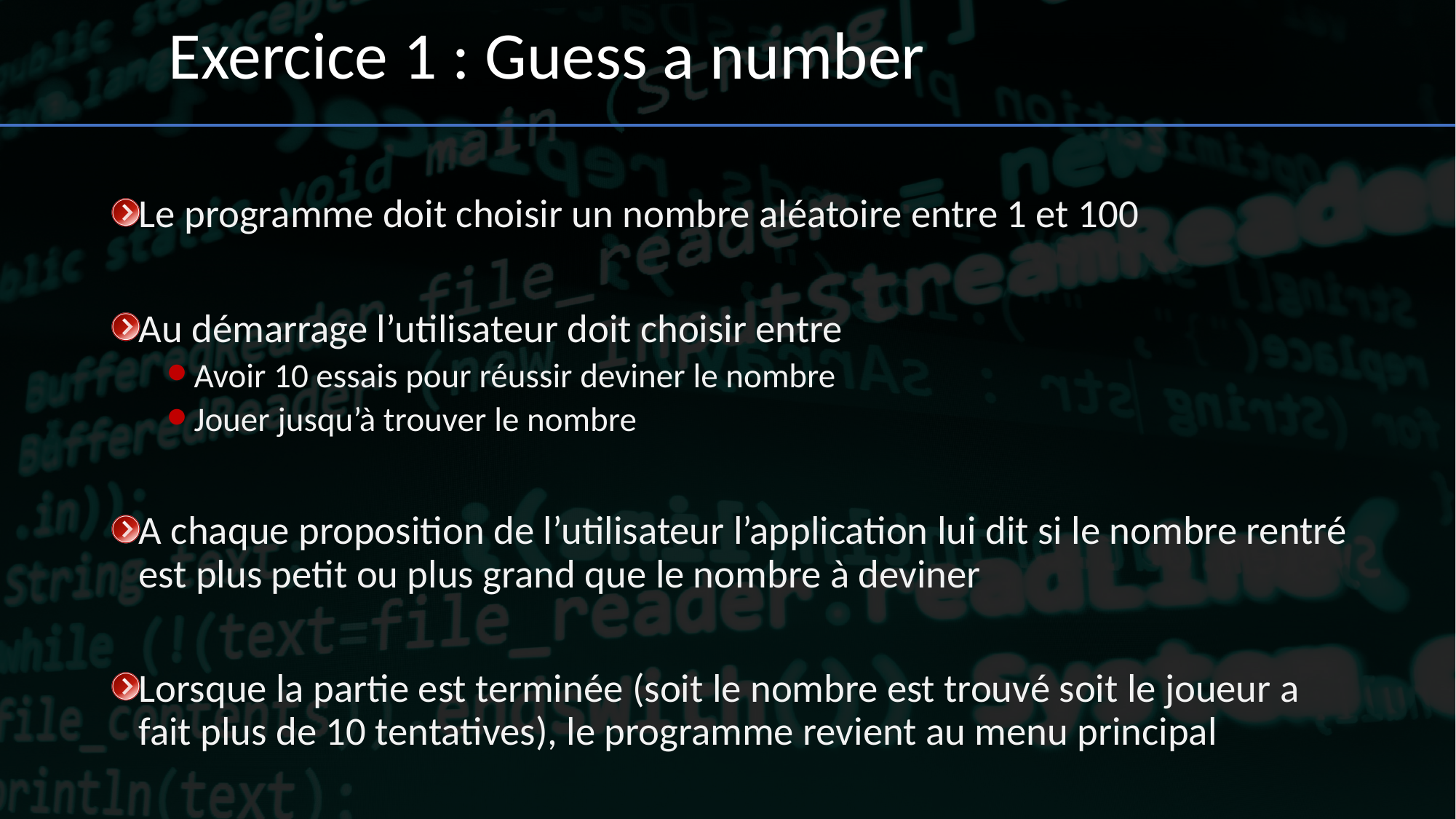

# Exercice 1 : Guess a number
Le programme doit choisir un nombre aléatoire entre 1 et 100

Au démarrage l’utilisateur doit choisir entre
Avoir 10 essais pour réussir deviner le nombre
Jouer jusqu’à trouver le nombre

A chaque proposition de l’utilisateur l’application lui dit si le nombre rentré est plus petit ou plus grand que le nombre à deviner

Lorsque la partie est terminée (soit le nombre est trouvé soit le joueur a fait plus de 10 tentatives), le programme revient au menu principal